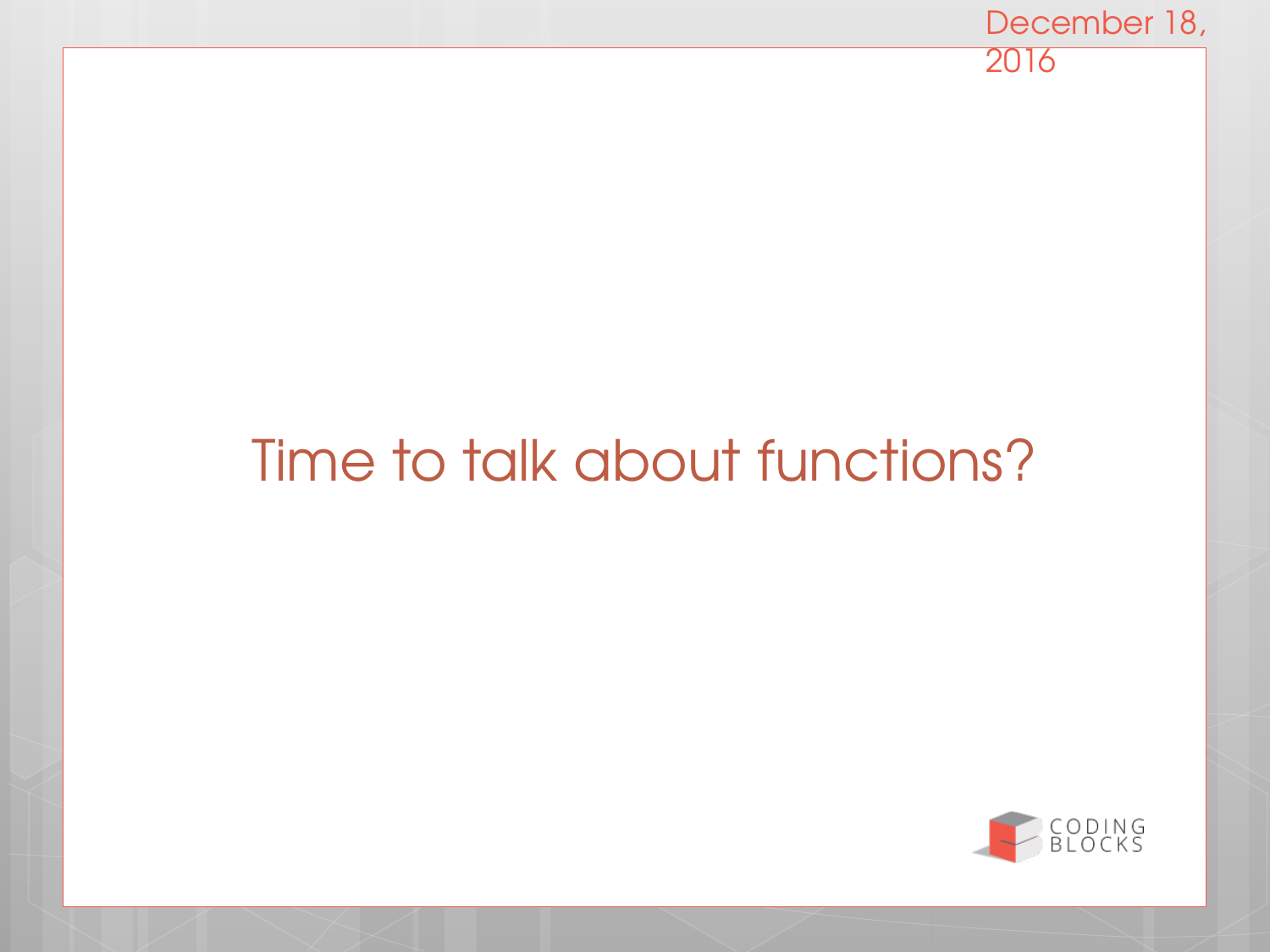

December 18, 2016
# Time to talk about functions?